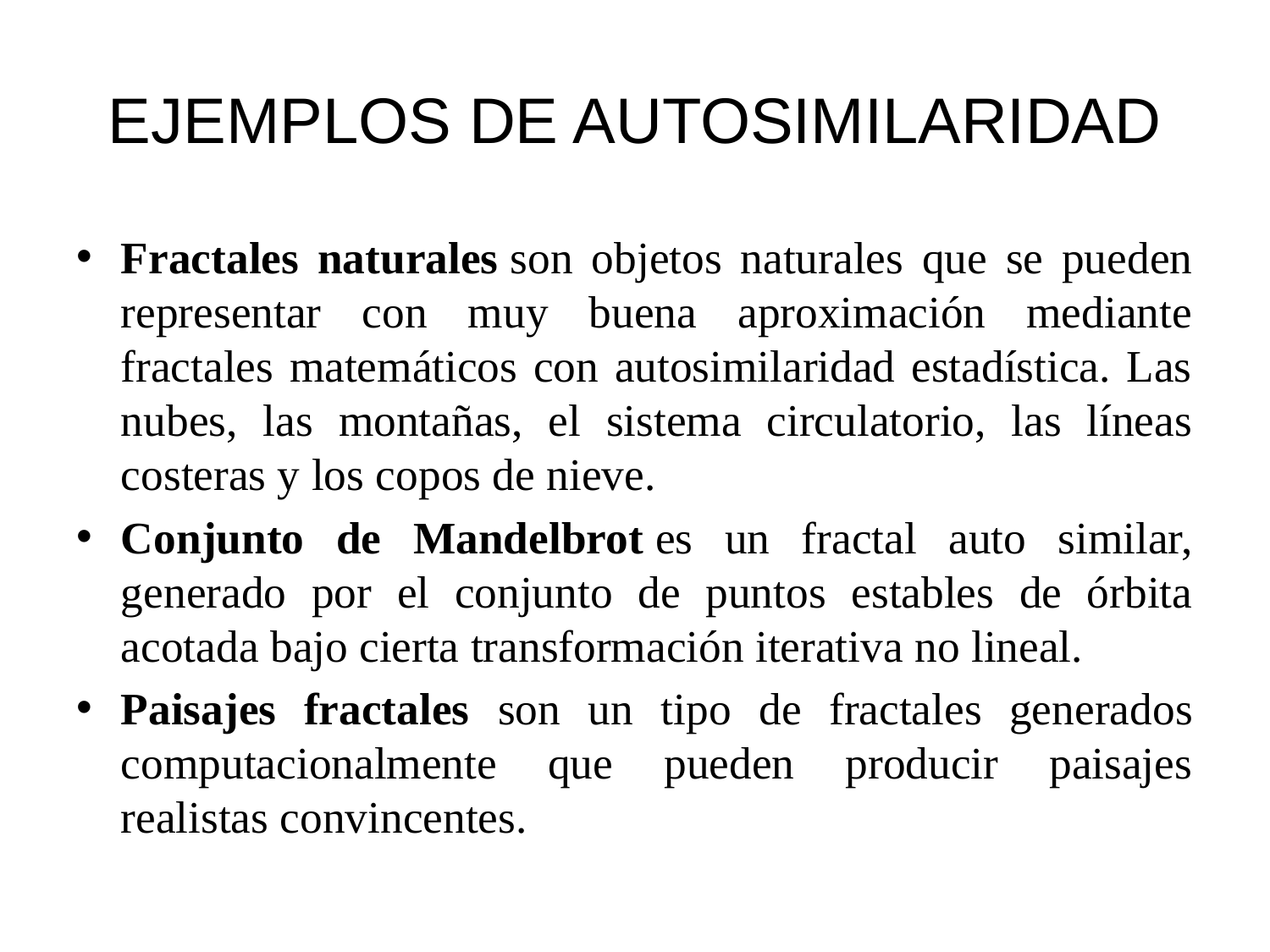

# EJEMPLOS DE AUTOSIMILARIDAD
Fractales naturales son objetos naturales que se pueden representar con muy buena aproximación mediante fractales matemáticos con autosimilaridad estadística. Las nubes, las montañas, el sistema circulatorio, las líneas costeras y los copos de nieve.
Conjunto de Mandelbrot es un fractal auto similar, generado por el conjunto de puntos estables de órbita acotada bajo cierta transformación iterativa no lineal.
Paisajes fractales son un tipo de fractales generados computacionalmente que pueden producir paisajes realistas convincentes.